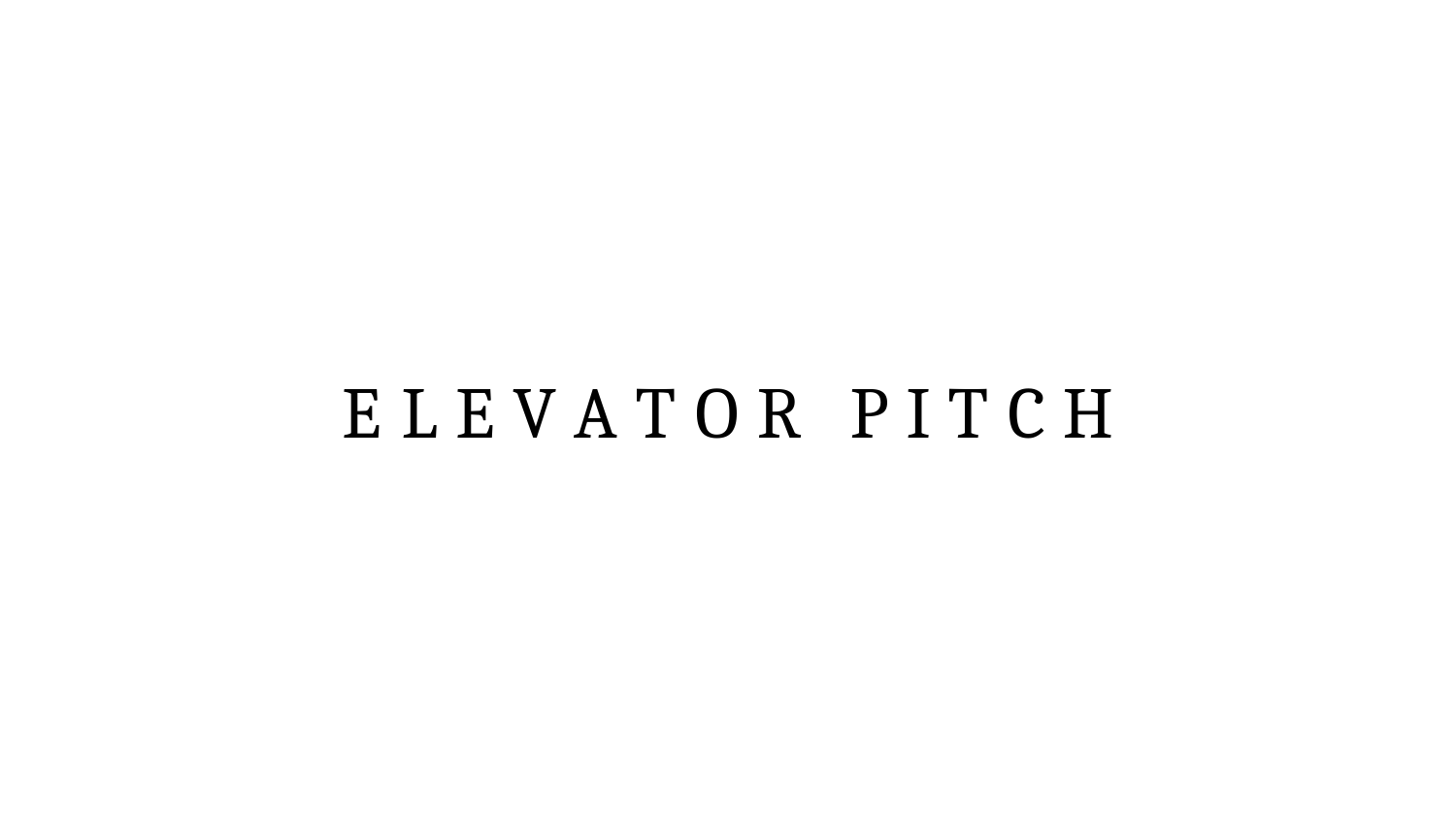

# E L E V A T O R   P I T C H